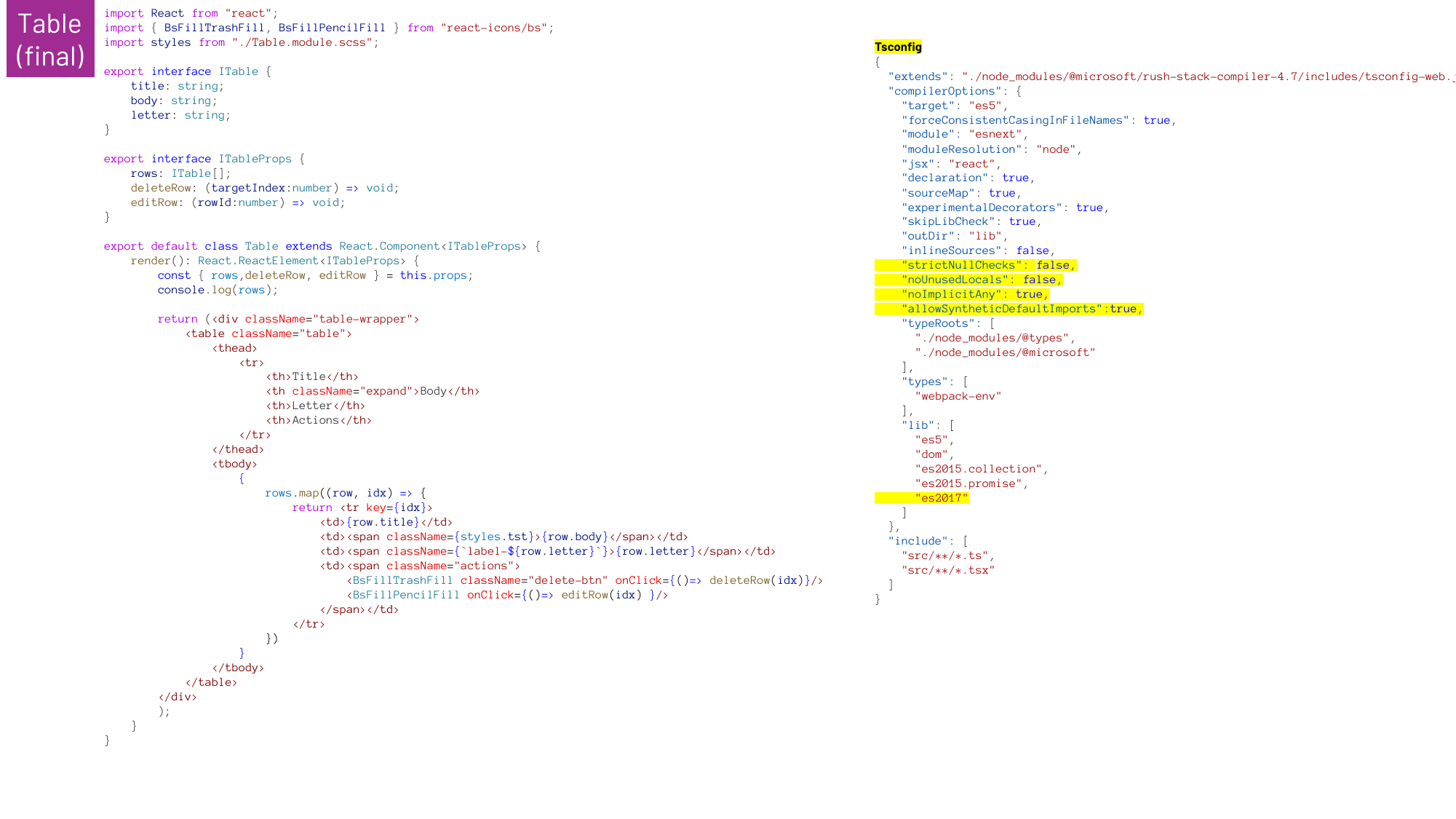

import React from "react";
import { BsFillTrashFill, BsFillPencilFill } from "react-icons/bs";
import styles from "./Table.module.scss";
export interface ITable {
    title: string;
    body: string;
    letter: string;
}
export interface ITableProps {
    rows: ITable[];
    deleteRow: (targetIndex:number) => void;
    editRow: (rowId:number) => void;
}
export default class Table extends React.Component<ITableProps> {
    render(): React.ReactElement<ITableProps> {
        const { rows,deleteRow, editRow } = this.props;
        console.log(rows);
        return (<div className="table-wrapper">
            <table className="table">
                <thead>
                    <tr>
                        <th>Title</th>
                        <th className="expand">Body</th>
                        <th>Letter</th>
                        <th>Actions</th>
                    </tr>
                </thead>
                <tbody>
                    {
                        rows.map((row, idx) => {
                            return <tr key={idx}>
                                <td>{row.title}</td>
                                <td><span className={styles.tst}>{row.body}</span></td>
                                <td><span className={`label-${row.letter}`}>{row.letter}</span></td>
                                <td><span className="actions">
                                    <BsFillTrashFill className="delete-btn" onClick={()=> deleteRow(idx)}/>
                                    <BsFillPencilFill onClick={()=> editRow(idx) }/>
                                </span></td>
                            </tr>
                        })
                    }
                </tbody>
            </table>
        </div>
        );
    }
}

Table
(final)
Tsconfig
{
  "extends": "./node_modules/@microsoft/rush-stack-compiler-4.7/includes/tsconfig-web.json",
  "compilerOptions": {
    "target": "es5",
    "forceConsistentCasingInFileNames": true,
    "module": "esnext",
    "moduleResolution": "node",
    "jsx": "react",
    "declaration": true,
    "sourceMap": true,
    "experimentalDecorators": true,
    "skipLibCheck": true,
    "outDir": "lib",
    "inlineSources": false,
    "strictNullChecks": false,
    "noUnusedLocals": false,
    "noImplicitAny": true,
    "allowSyntheticDefaultImports":true,
    "typeRoots": [
      "./node_modules/@types",
      "./node_modules/@microsoft"
    ],
    "types": [
      "webpack-env"
    ],
    "lib": [
      "es5",
      "dom",
      "es2015.collection",
      "es2015.promise",
      "es2017"
    ]
  },
  "include": [
    "src/**/*.ts",
    "src/**/*.tsx"
  ]
}